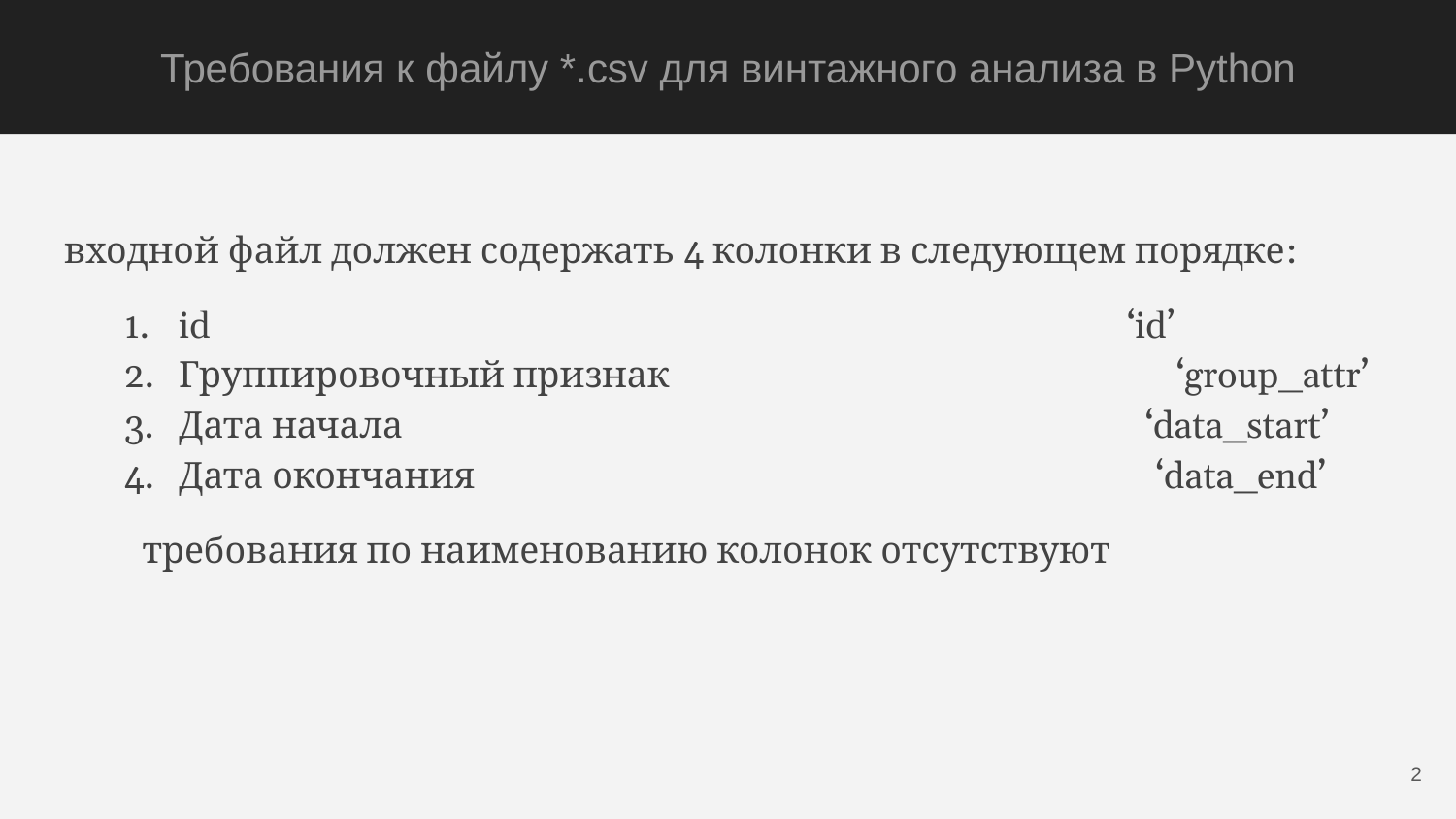

# Требования к файлу *.csv для винтажного анализа в Python
входной файл должен содержать 4 колонки в следующем порядке:
id                                                                                                         ‘id’
Группировочный признак                                                          ‘group_attr’
Дата начала                                                                                     ‘data_start’
Дата окончания                                                                              ‘data_end’
требования по наименованию колонок отсутствуют
2